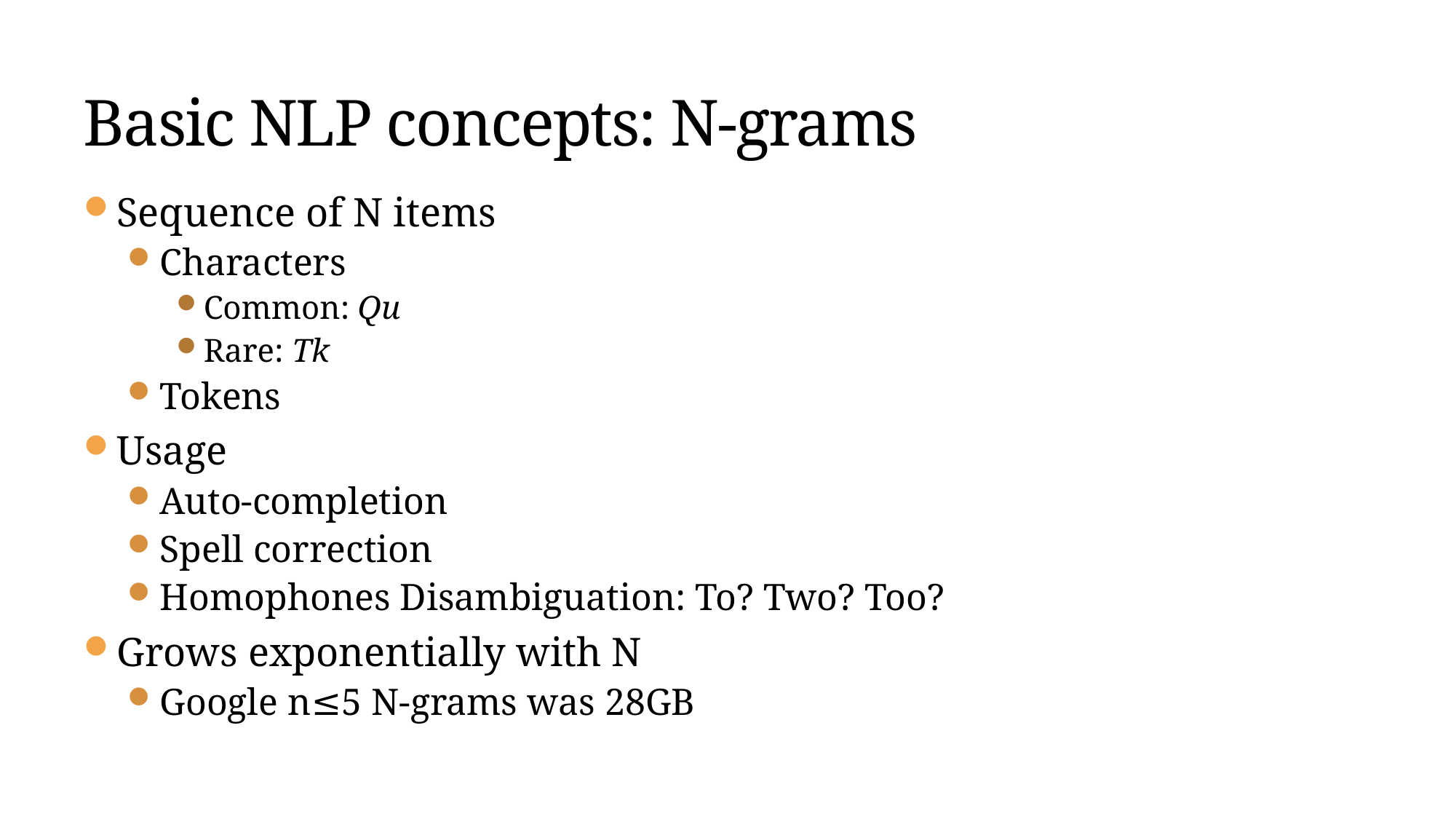

# Basic NLP concepts: N-grams
Sequence of N items
Characters
Common: Qu
Rare: Tk
Tokens
Usage
Auto-completion
Spell correction
Homophones Disambiguation: To? Two? Too?
Grows exponentially with N
Google n≤5 N-grams was 28GB